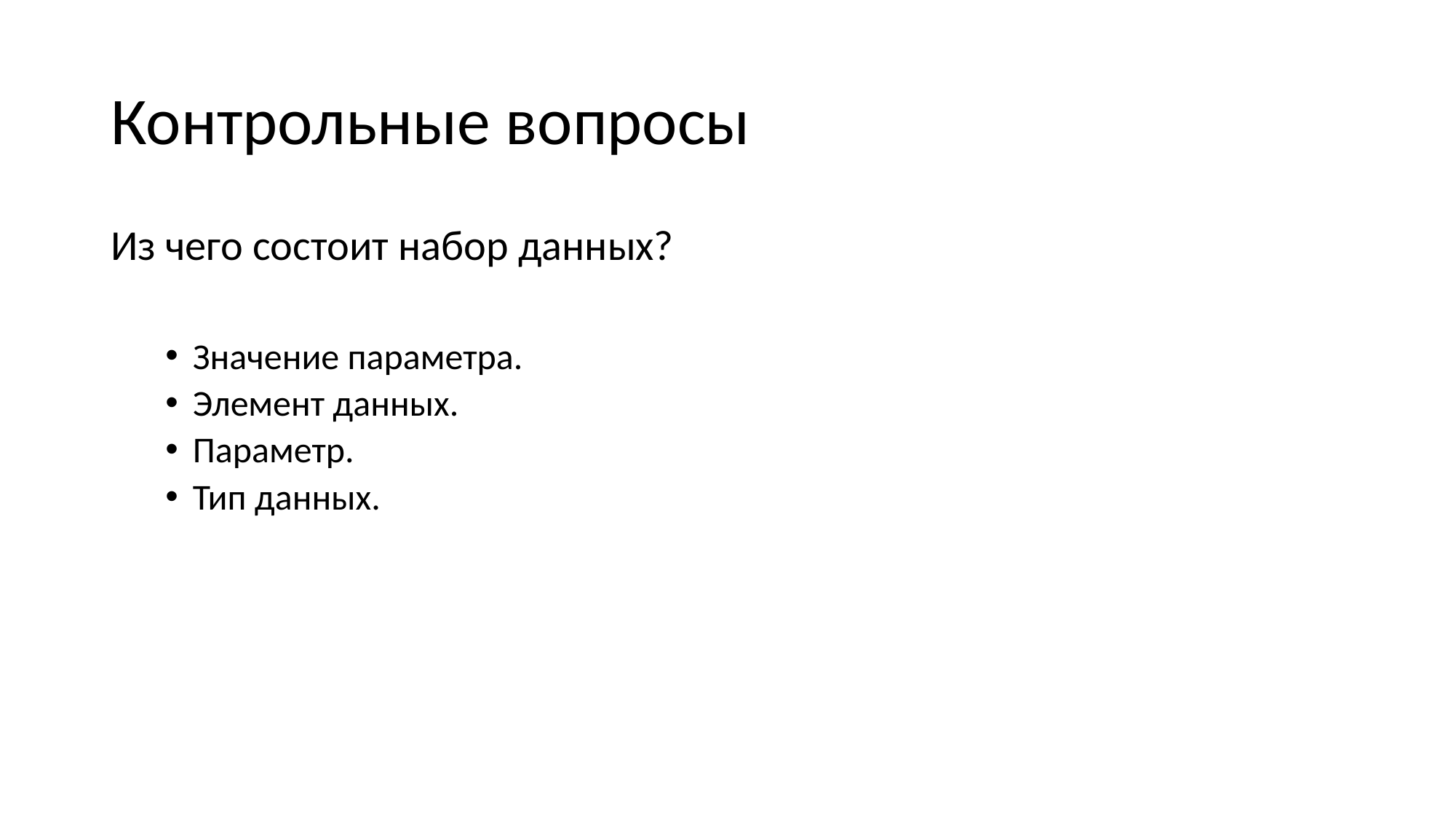

# Контрольные вопросы
Из чего состоит набор данных?

Значение параметра.
Элемент данных.
Параметр.
Тип данных.